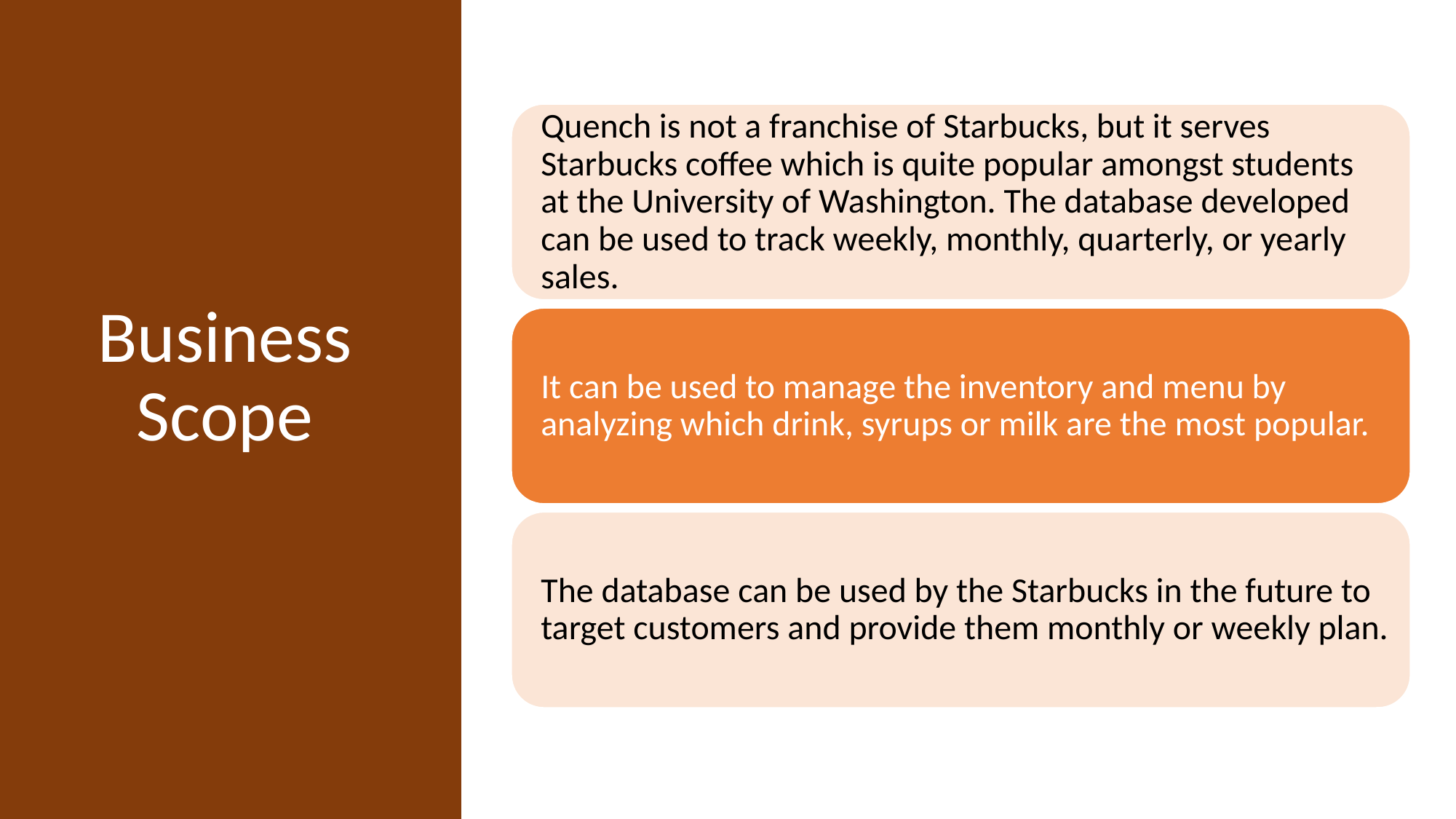

Quench is not a franchise of Starbucks, but it serves Starbucks coffee which is quite popular amongst students at the University of Washington. The database developed can be used to track weekly, monthly, quarterly, or yearly sales.
It can be used to manage the inventory and menu by analyzing which drink, syrups or milk are the most popular.
The database can be used by the Starbucks in the future to target customers and provide them monthly or weekly plan.
# Business Scope